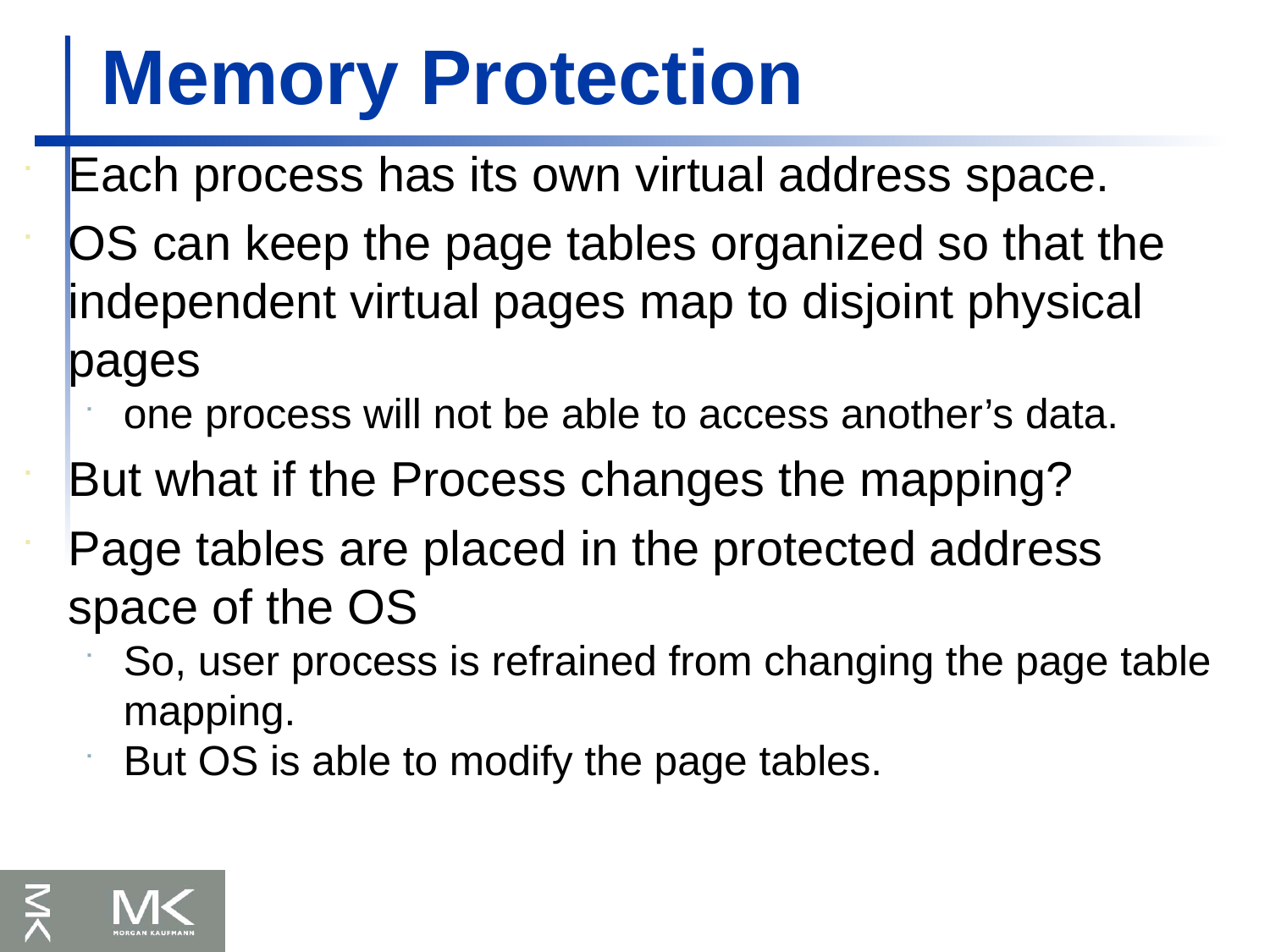

Memory Protection
Each process has its own virtual address space.
OS can keep the page tables organized so that the independent virtual pages map to disjoint physical pages
one process will not be able to access another’s data.
But what if the Process changes the mapping?
Page tables are placed in the protected address space of the OS
So, user process is refrained from changing the page table mapping.
But OS is able to modify the page tables.
106